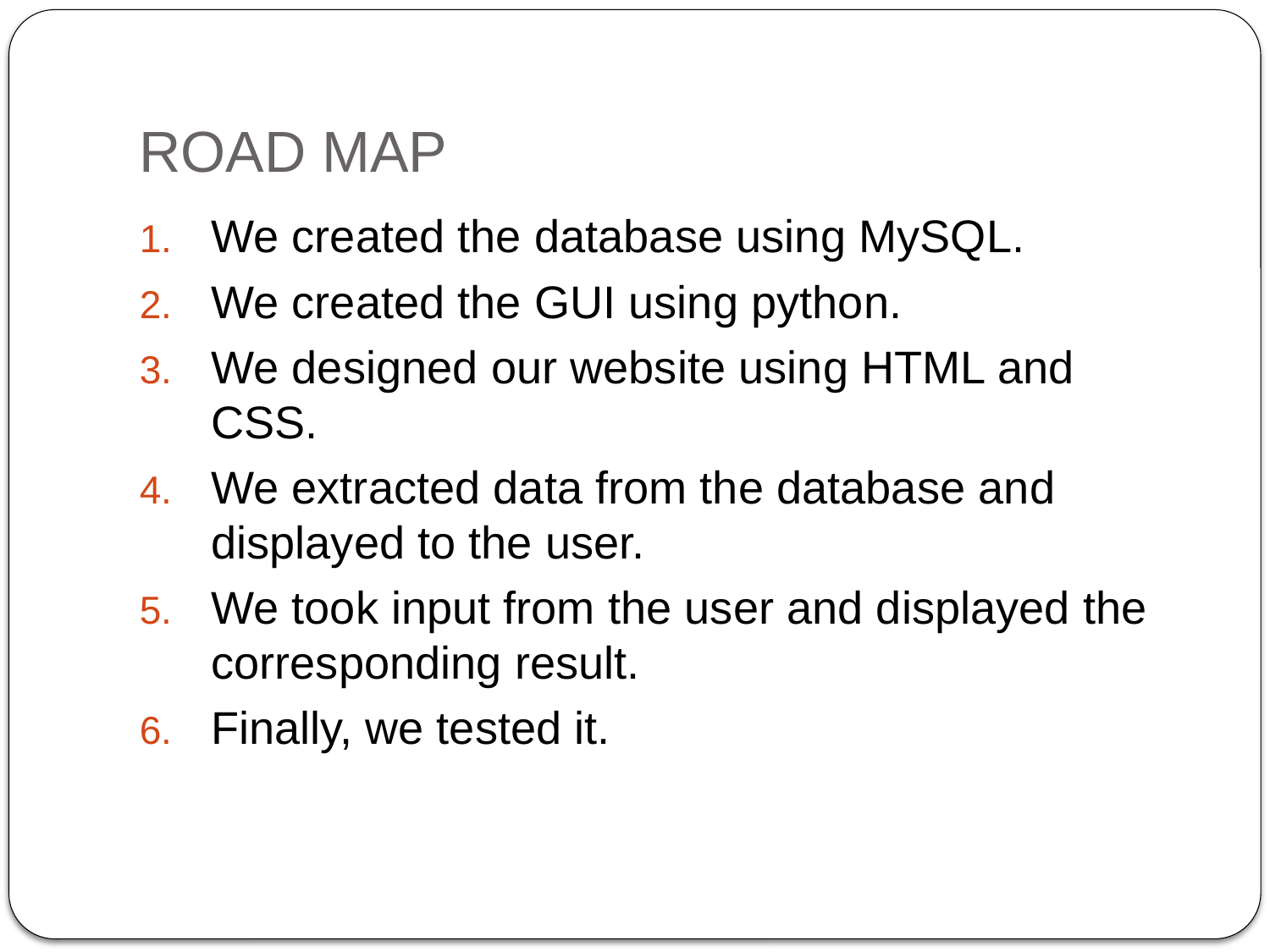

# ROAD MAP
We created the database using MySQL.
We created the GUI using python.
We designed our website using HTML and CSS.
We extracted data from the database and displayed to the user.
We took input from the user and displayed the corresponding result.
Finally, we tested it.